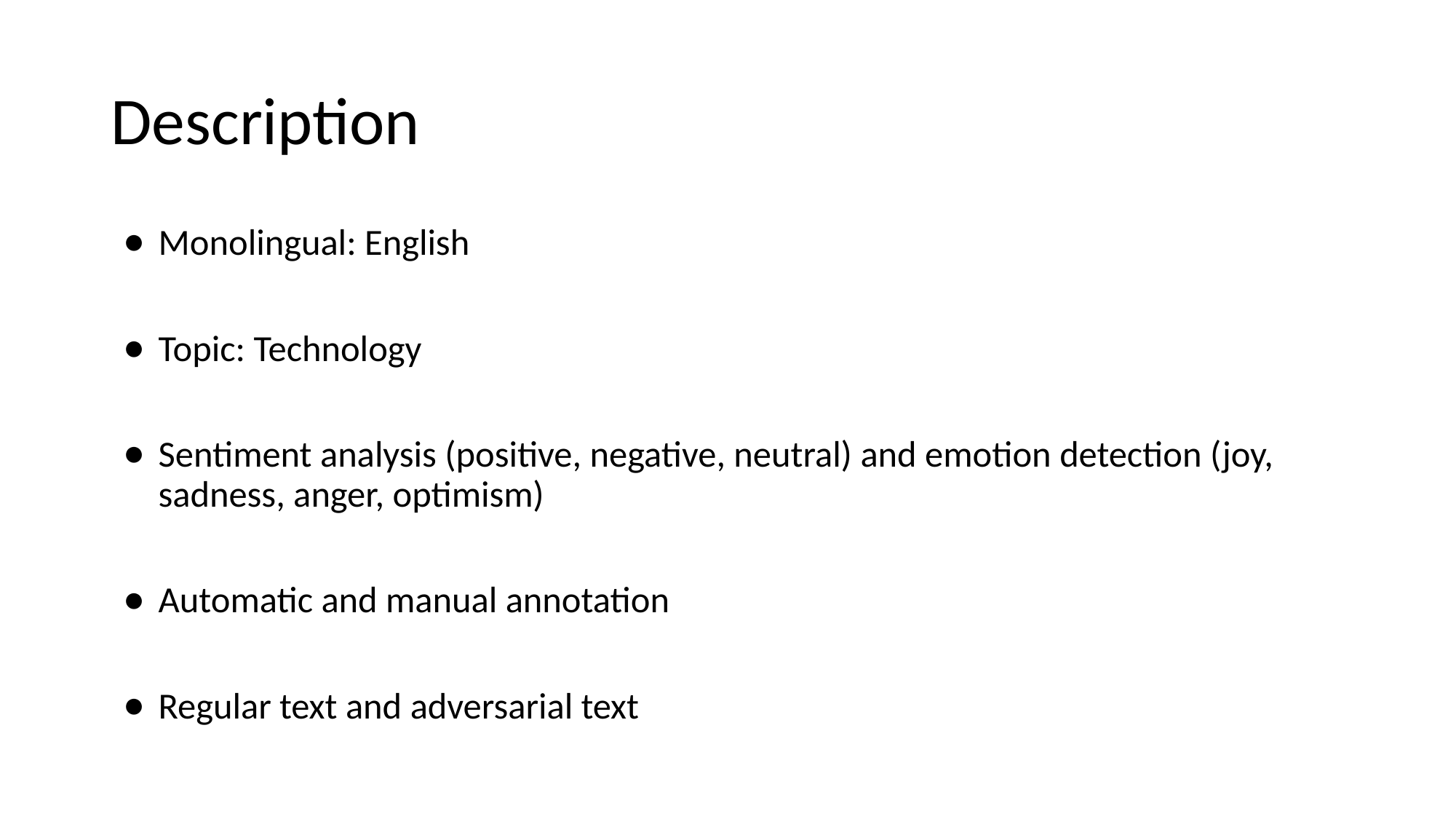

# Description
Monolingual: English

Topic: Technology

Sentiment analysis (positive, negative, neutral) and emotion detection (joy, sadness, anger, optimism)

Automatic and manual annotation

Regular text and adversarial text